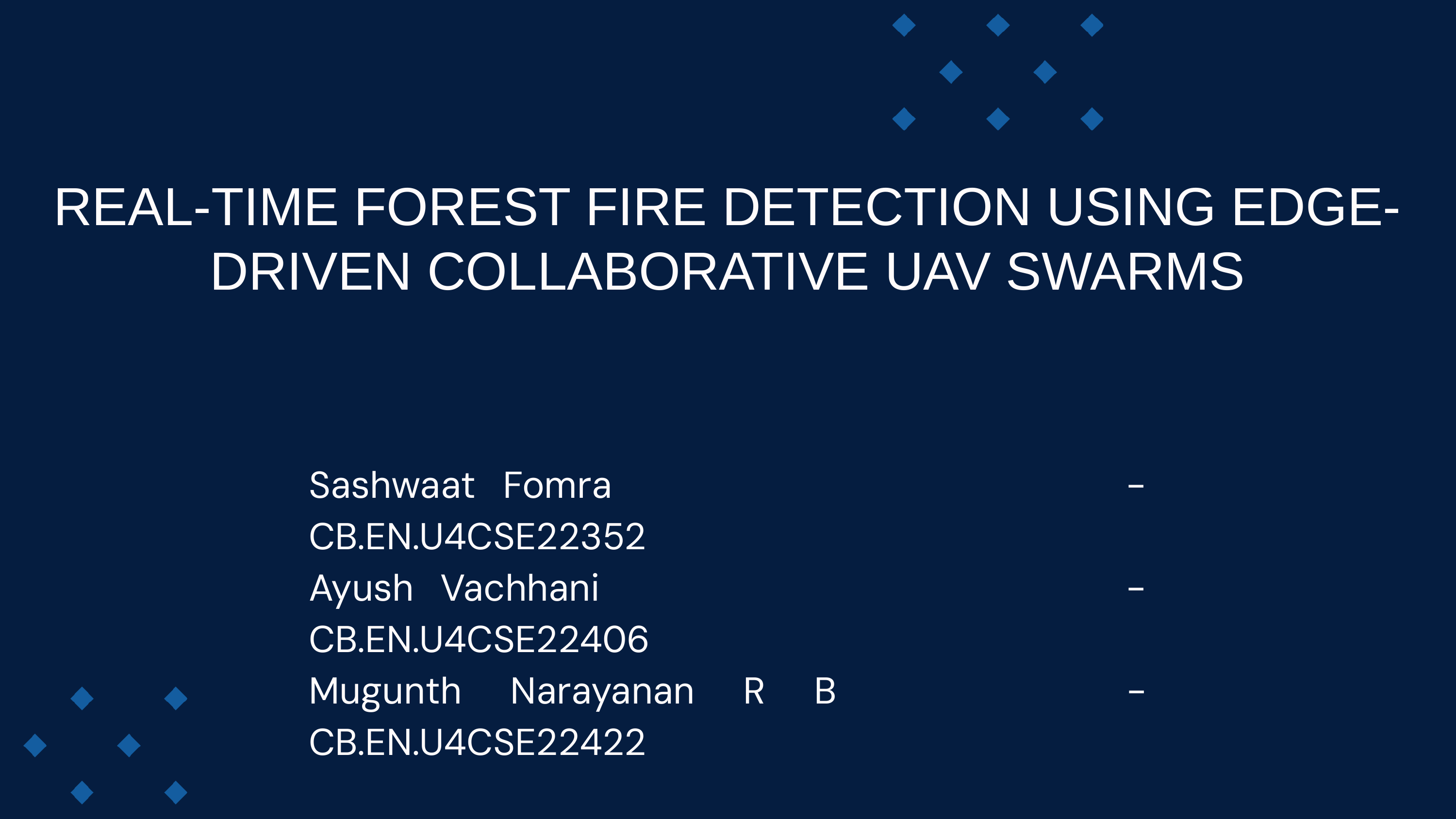

REAL-TIME FOREST FIRE DETECTION USING EDGE-DRIVEN COLLABORATIVE UAV SWARMS

Sashwaat Fomra                   - CB.EN.U4CSE22352
Ayush Vachhani                    - CB.EN.U4CSE22406
Mugunth Narayanan R B      - CB.EN.U4CSE22422